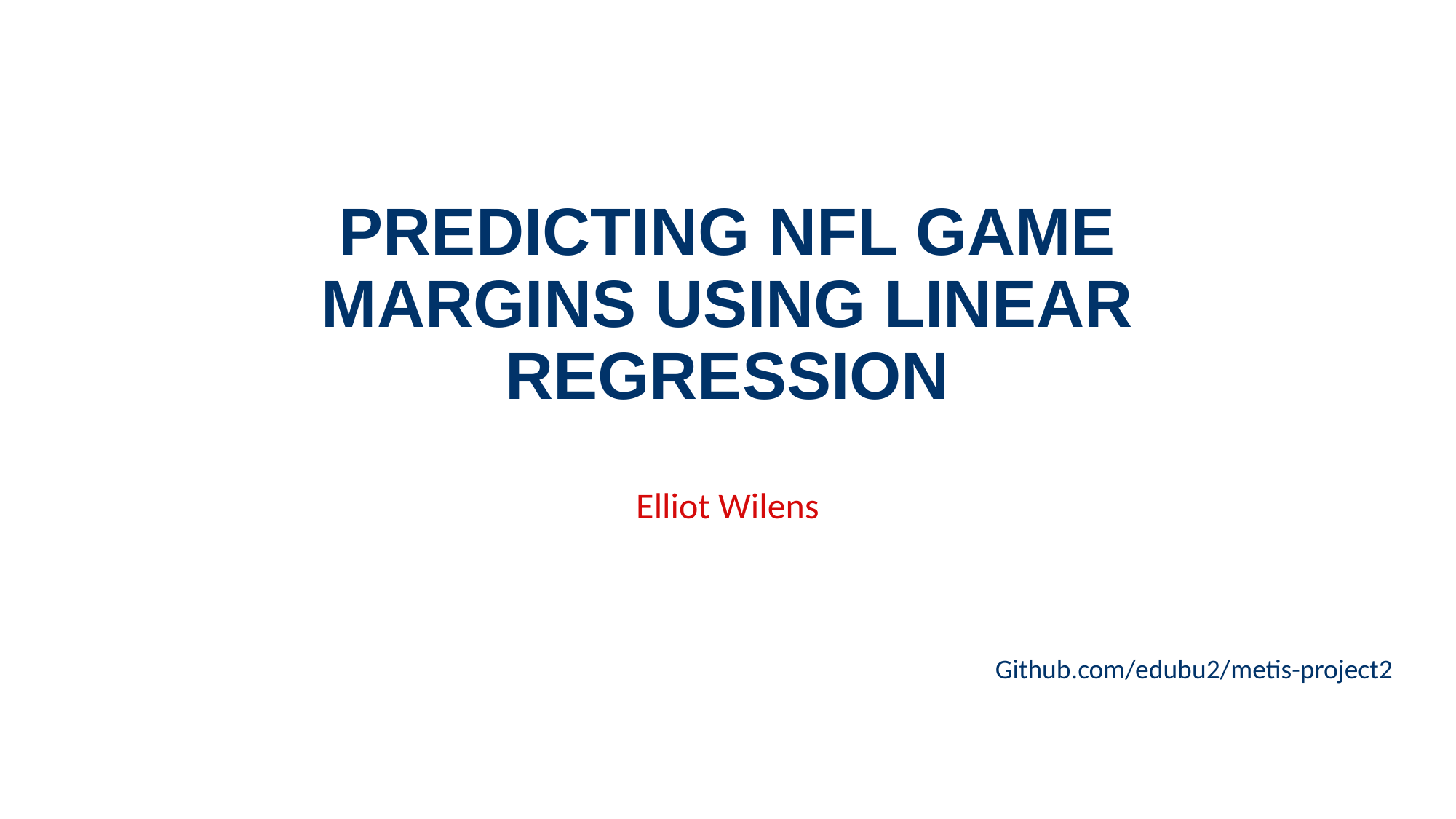

# PREDICTING NFL GAME MARGINS USING LINEAR REGRESSION
Elliot Wilens
Github.com/edubu2/metis-project2